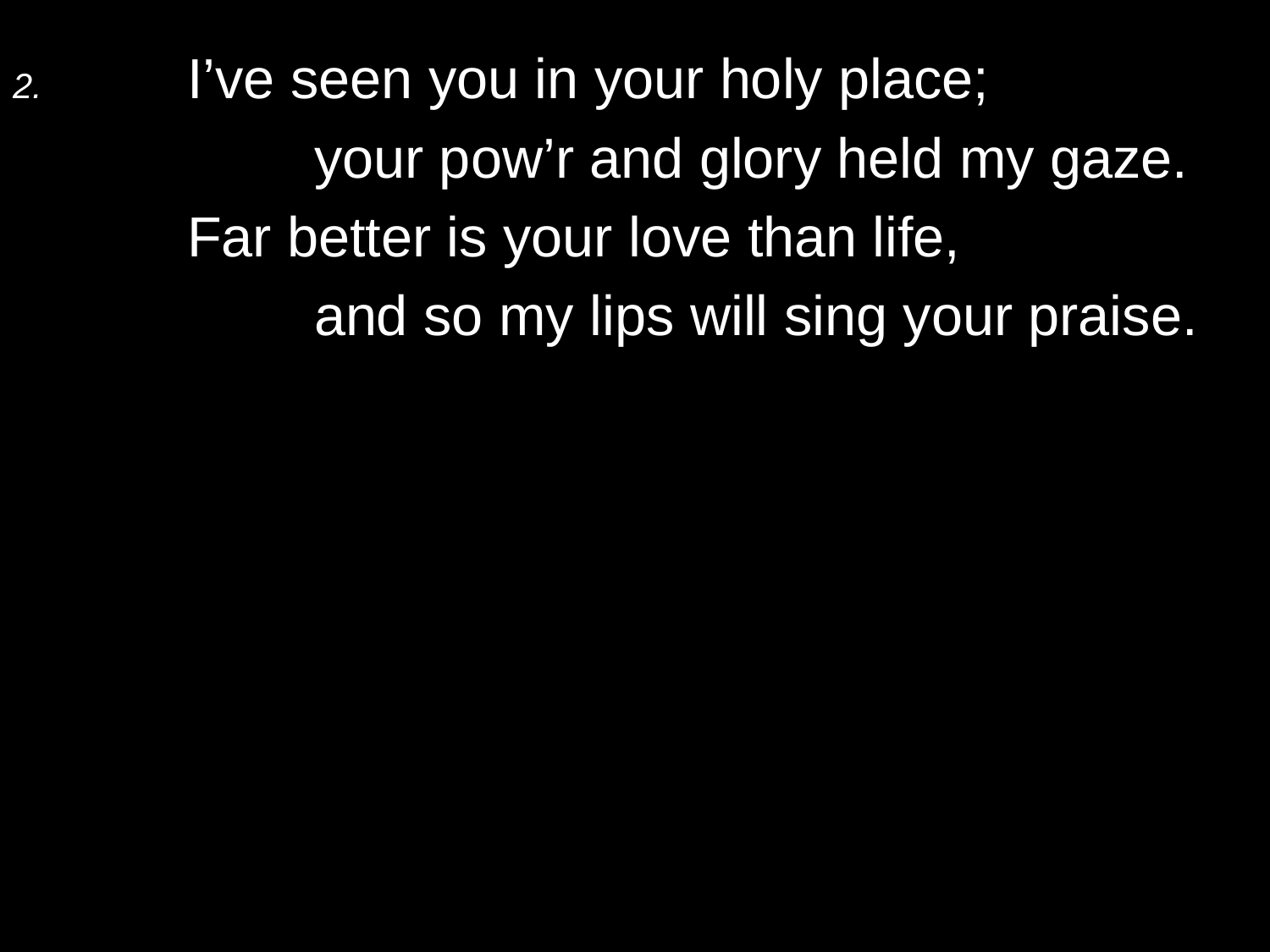

2.	I’ve seen you in your holy place;
		your pow’r and glory held my gaze.
	Far better is your love than life,
		and so my lips will sing your praise.